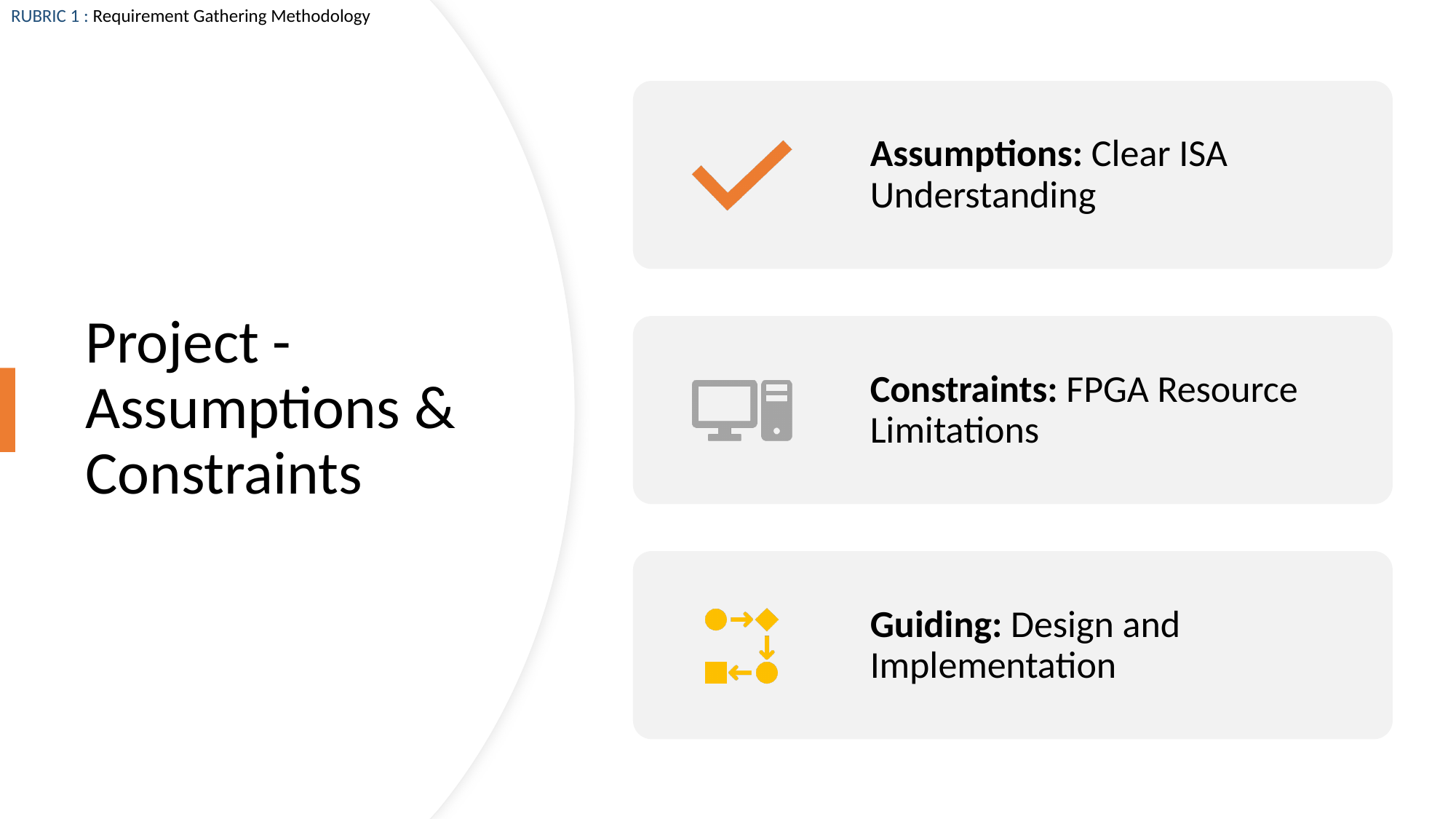

RUBRIC 1 : Requirement Gathering Methodology
Assumptions: Clear ISA Understanding
Constraints: FPGA Resource Limitations
Guiding: Design and Implementation
# Project - Assumptions & Constraints